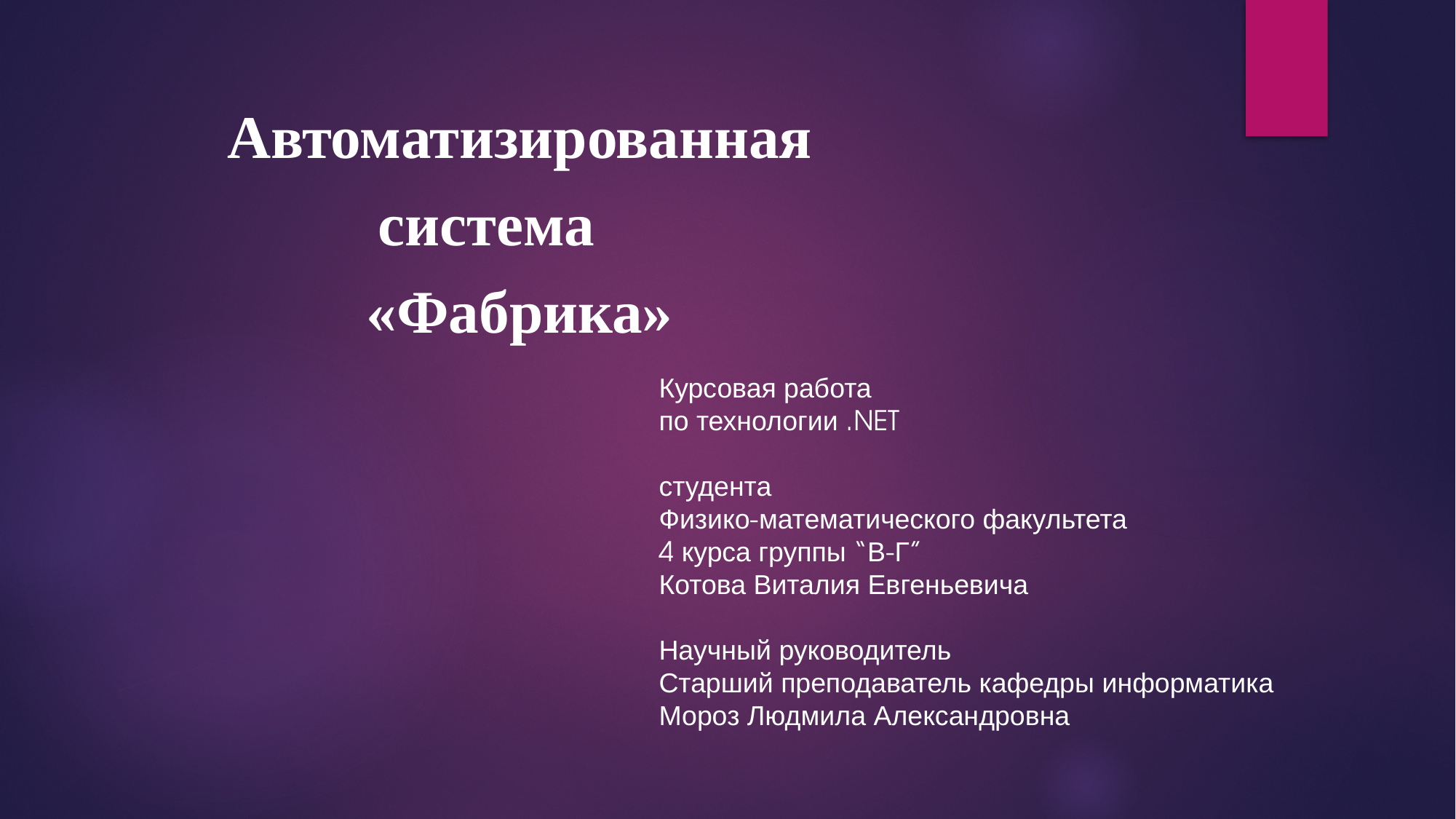

Автоматизированная система
«Фабрика»
Курсовая работа
по технологии .NET

студента
Физико-математического факультета
4 курса группы “В-Г”
Котова Виталия Евгеньевича

Научный руководитель
Старший преподаватель кафедры информатика
Мороз Людмила Александровна